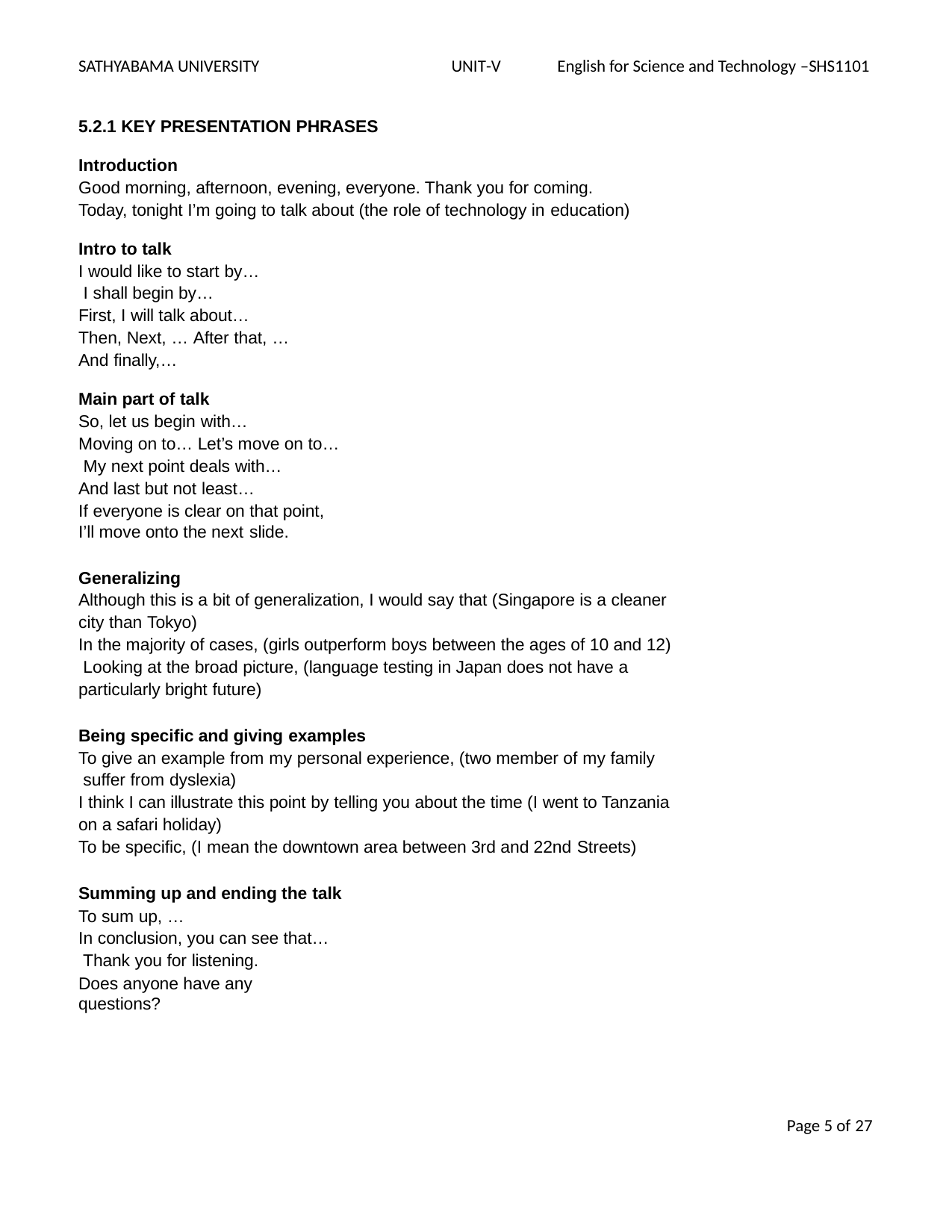

SATHYABAMA UNIVERSITY
UNIT-V
English for Science and Technology –SHS1101
5.2.1 KEY PRESENTATION PHRASES

Introduction
Good morning, afternoon, evening, everyone. Thank you for coming.  Today, tonight I’m going to talk about (the role of technology in education)

Intro to talk
I would like to start by…  I shall begin by…
First, I will talk about…  Then, Next, … After that, …  And finally,…

Main part of talk
So, let us begin with…
Moving on to… Let’s move on to…  My next point deals with…
And last but not least…
If everyone is clear on that point, I’ll move onto the next slide.

Generalizing
Although this is a bit of generalization, I would say that (Singapore is a cleaner  city than Tokyo)
In the majority of cases, (girls outperform boys between the ages of 10 and 12)  Looking at the broad picture, (language testing in Japan does not have a  particularly bright future)

Being specific and giving examples
To give an example from my personal experience, (two member of my family  suffer from dyslexia)
I think I can illustrate this point by telling you about the time (I went to Tanzania  on a safari holiday)
To be specific, (I mean the downtown area between 3rd and 22nd Streets)

Summing up and ending the talk
To sum up, …
In conclusion, you can see that…  Thank you for listening.
Does anyone have any questions?
Page 5 of 27